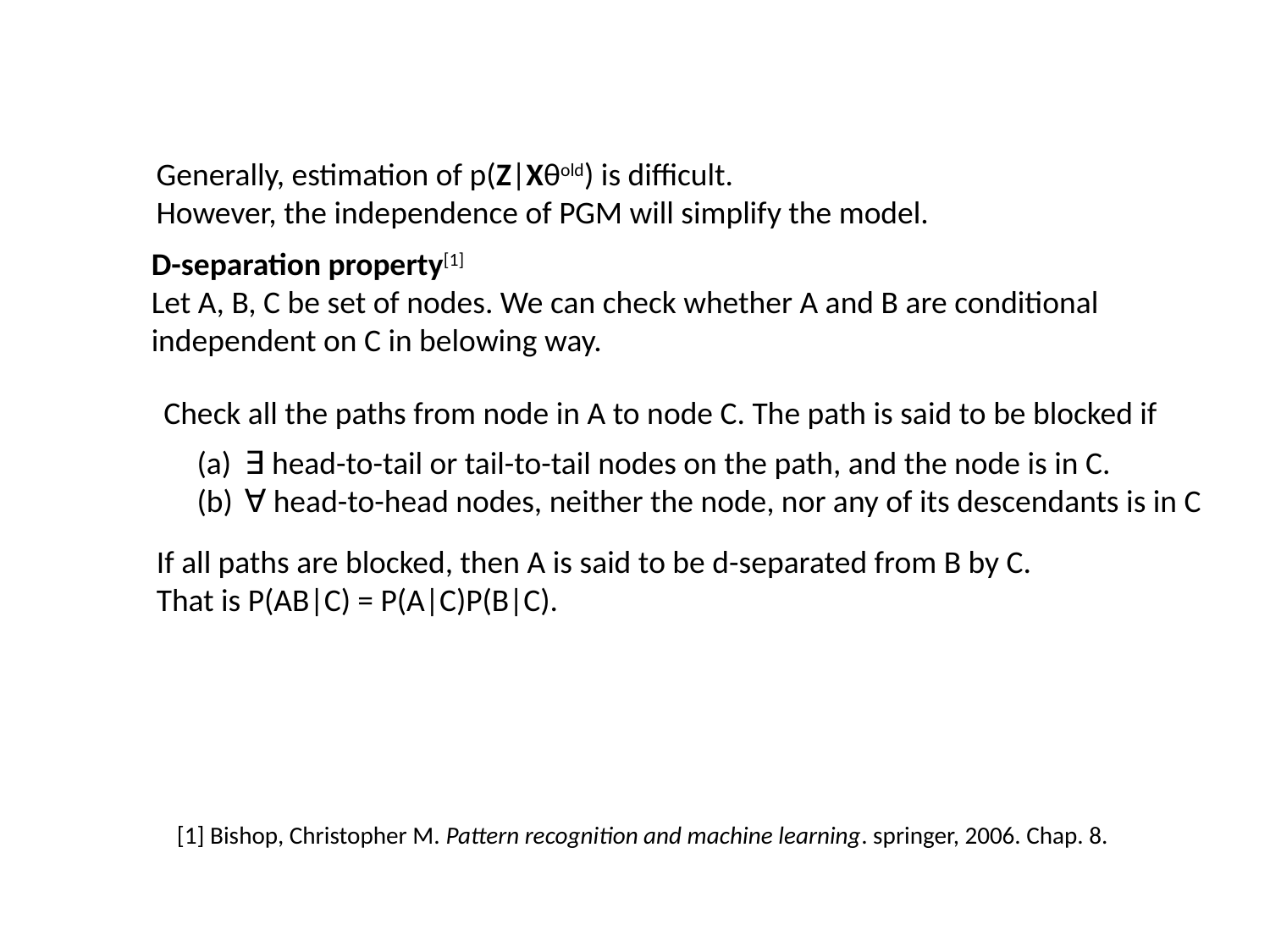

Generally, estimation of p(Z|Xθold) is difficult.
However, the independence of PGM will simplify the model.
D-separation property[1]
Let A, B, C be set of nodes. We can check whether A and B are conditional independent on C in belowing way.
Check all the paths from node in A to node C. The path is said to be blocked if
∃ head-to-tail or tail-to-tail nodes on the path, and the node is in C.
∀ head-to-head nodes, neither the node, nor any of its descendants is in C
If all paths are blocked, then A is said to be d-separated from B by C.
That is P(AB|C) = P(A|C)P(B|C).
[1] Bishop, Christopher M. Pattern recognition and machine learning. springer, 2006. Chap. 8.